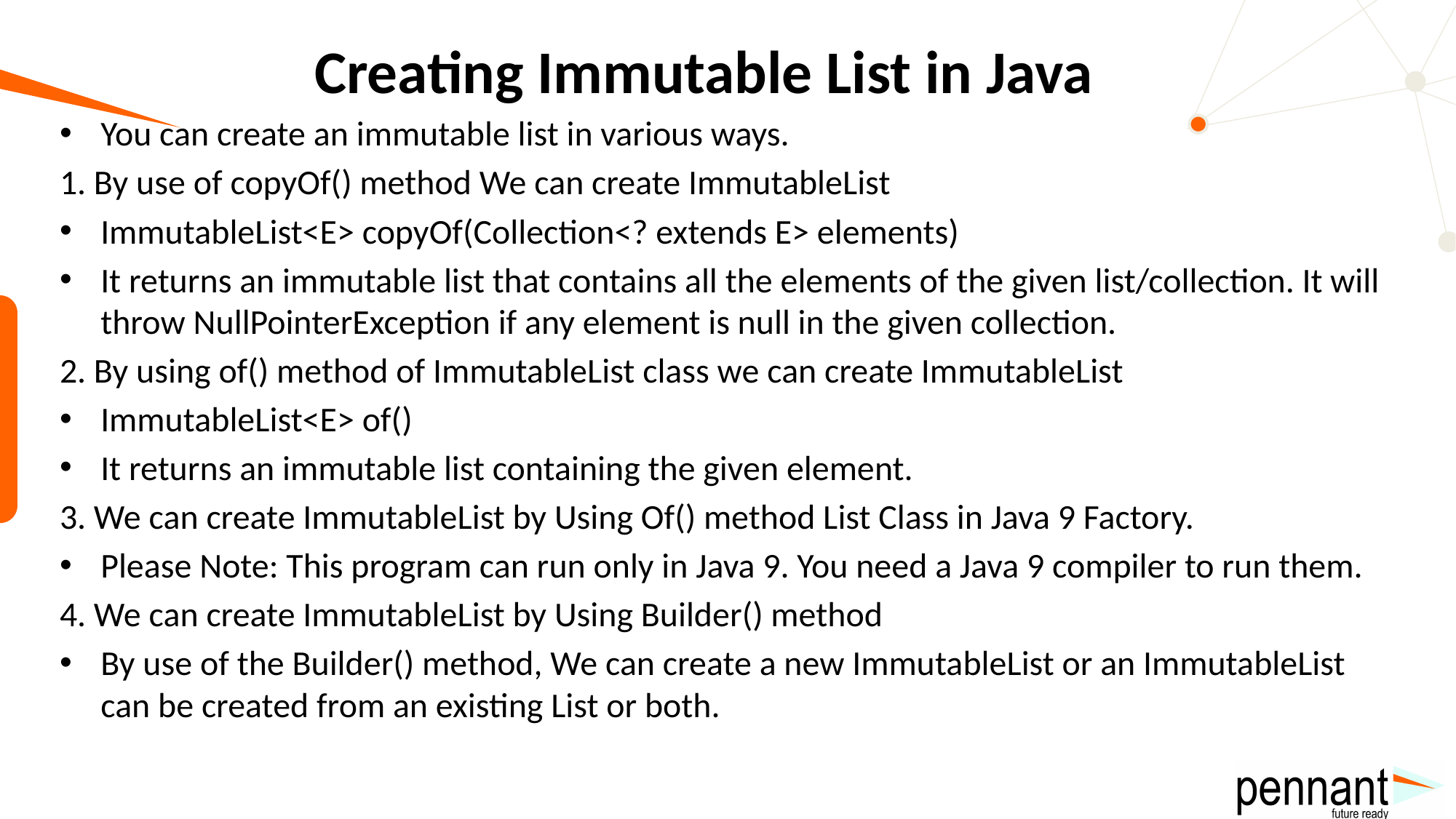

# Creating Immutable List in Java
You can create an immutable list in various ways.
1. By use of copyOf() method We can create ImmutableList
ImmutableList<E> copyOf(Collection<? extends E> elements)
It returns an immutable list that contains all the elements of the given list/collection. It will throw NullPointerException if any element is null in the given collection.
2. By using of() method of ImmutableList class we can create ImmutableList
ImmutableList<E> of()
It returns an immutable list containing the given element.
3. We can create ImmutableList by Using Of() method List Class in Java 9 Factory.
Please Note: This program can run only in Java 9. You need a Java 9 compiler to run them.
4. We can create ImmutableList by Using Builder() method
By use of the Builder() method, We can create a new ImmutableList or an ImmutableList can be created from an existing List or both.